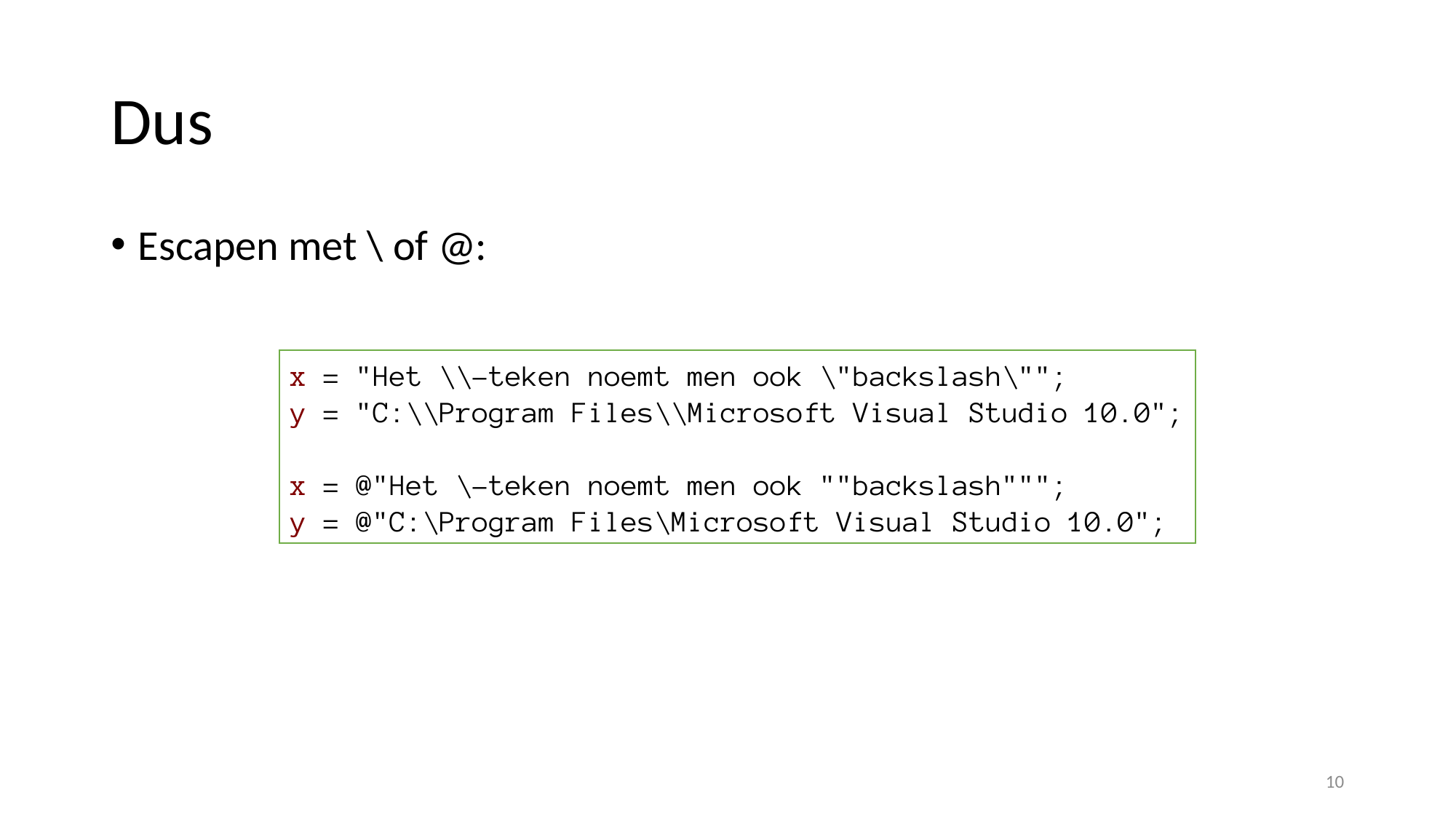

# Dus
Escapen met \ of @:

x = "Het \\-teken noemt men ook \"backslash\"";
y = "C:\\Program Files\\Microsoft Visual Studio 10.0";
x = @"Het \-teken noemt men ook ""backslash""";
y = @"C:\Program Files\Microsoft Visual Studio 10.0";
10